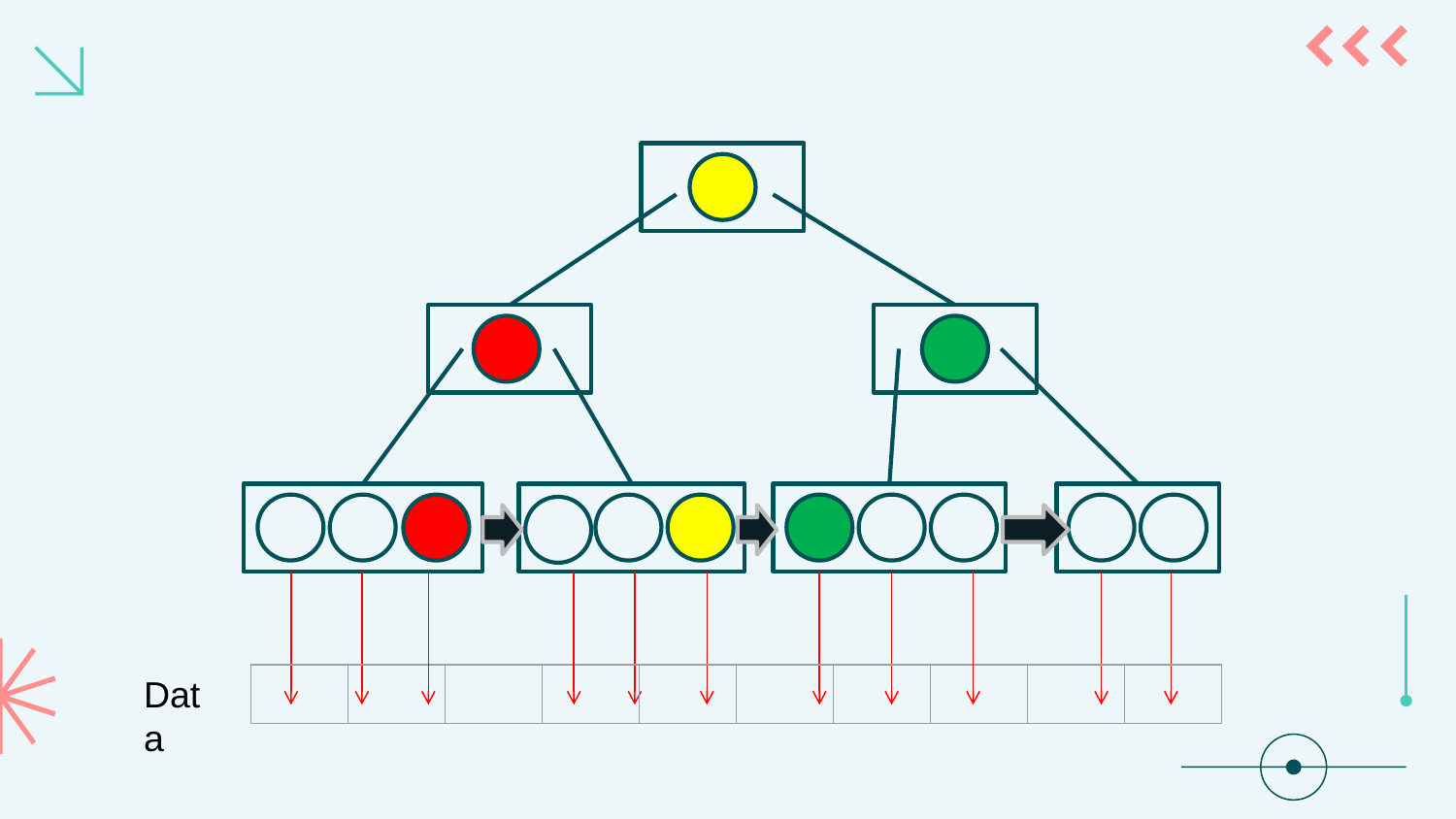

25

5

15

30

80

|  |  |  |  |  |  |  |  |  |  |
| --- | --- | --- | --- | --- | --- | --- | --- | --- | --- |
Data